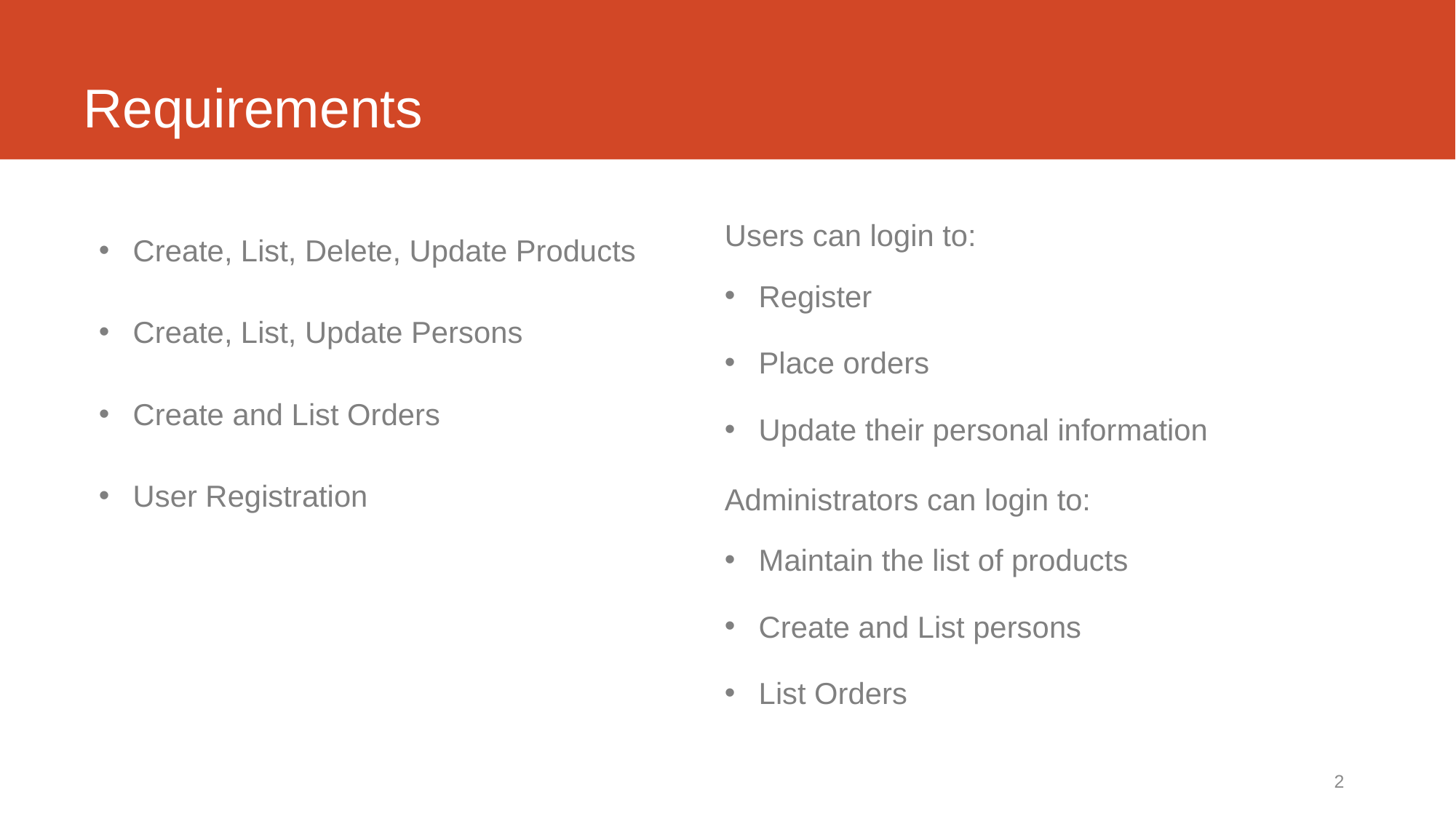

# Requirements
Users can login to:
Register
Place orders
Update their personal information
Administrators can login to:
Maintain the list of products
Create and List persons
List Orders

Create, List, Delete, Update Products
Create, List, Update Persons
Create and List Orders
User Registration
2